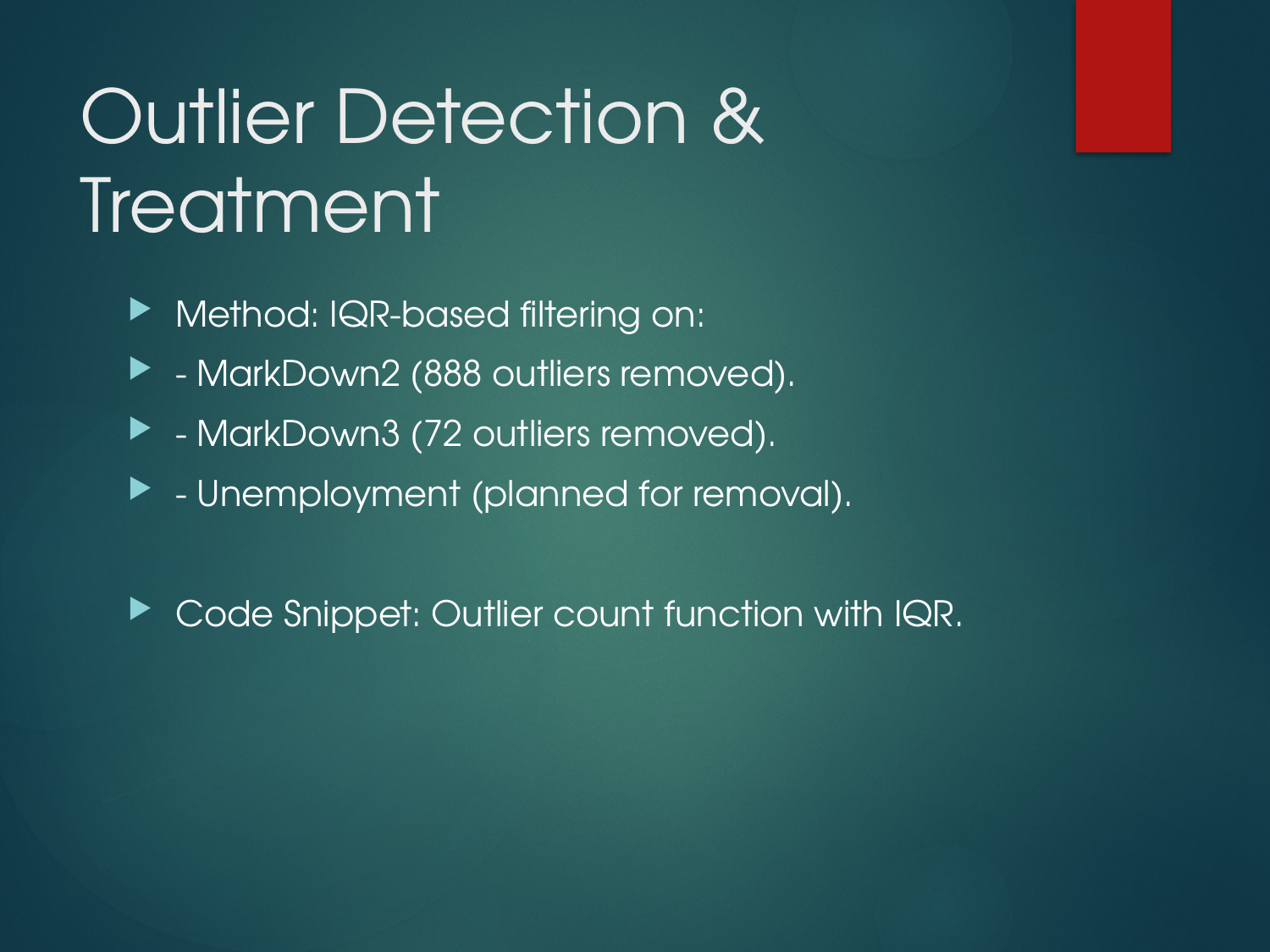

# Outlier Detection & Treatment
Method: IQR-based filtering on:
- MarkDown2 (888 outliers removed).
- MarkDown3 (72 outliers removed).
- Unemployment (planned for removal).

Code Snippet: Outlier count function with IQR.